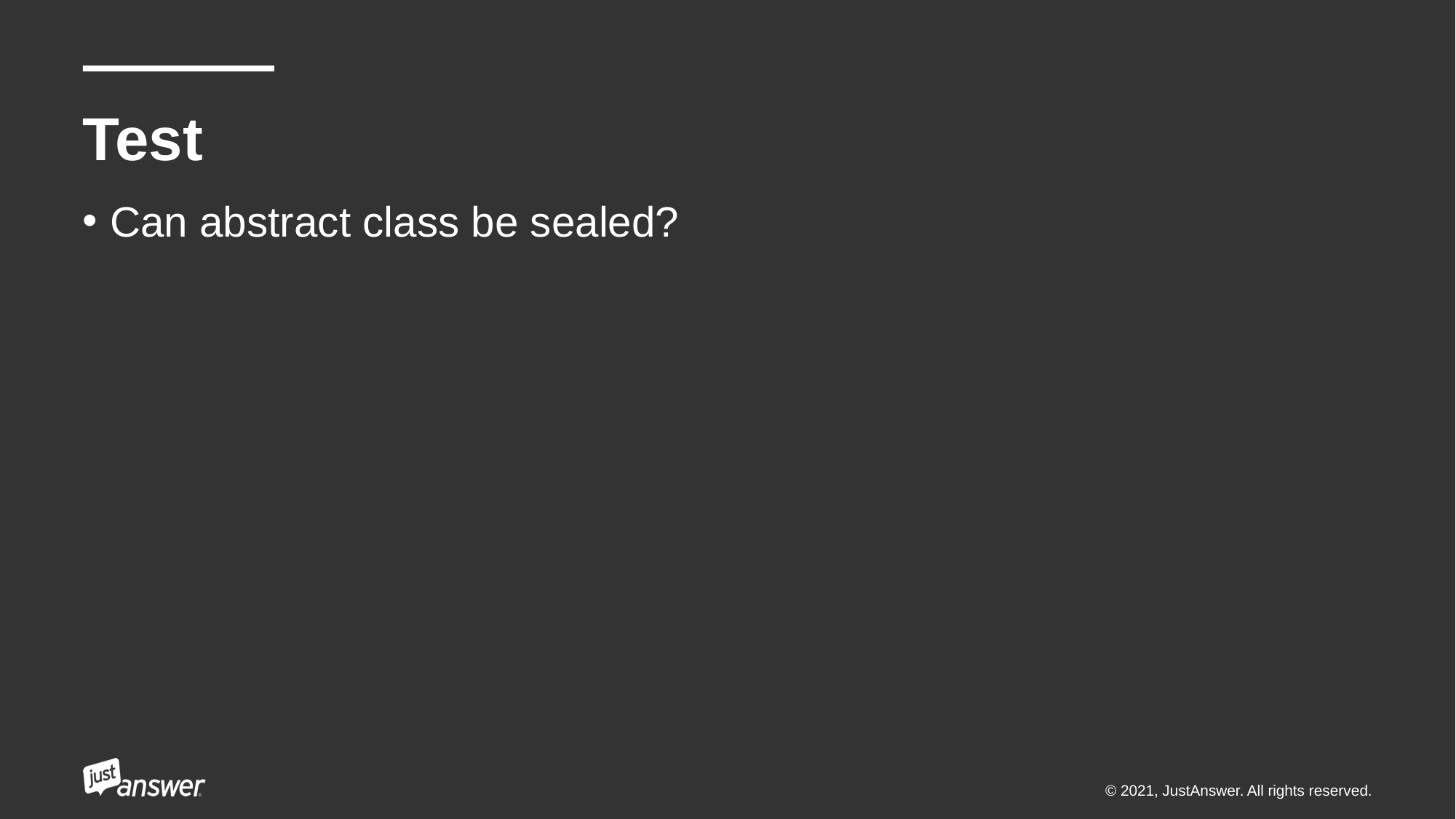

# Test
Can abstract class be sealed?